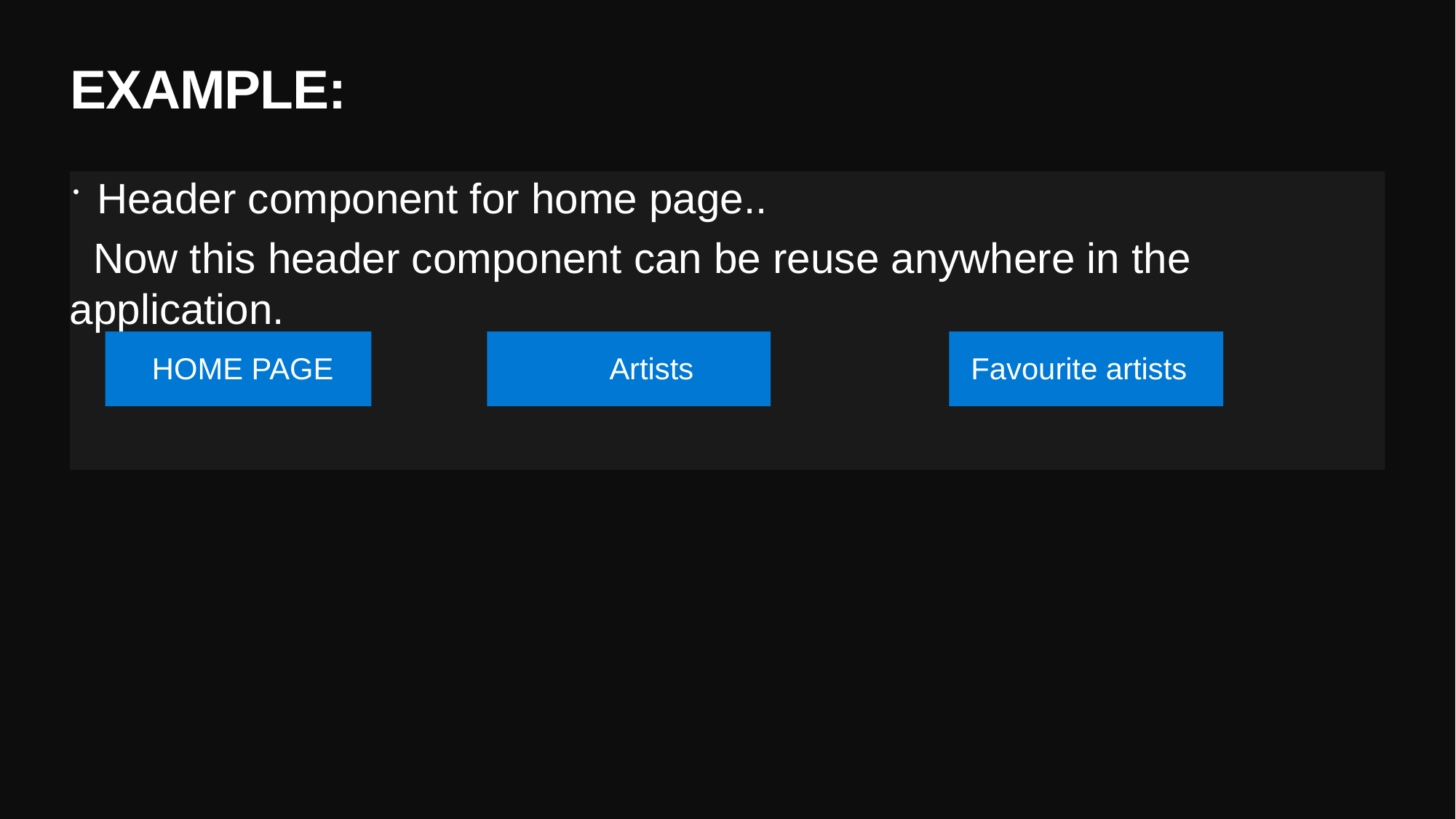

# EXAMPLE:
Header component for home page..
  Now this header component can be reuse anywhere in the application.

   HOME PAGE
            Artists
Favourite artists